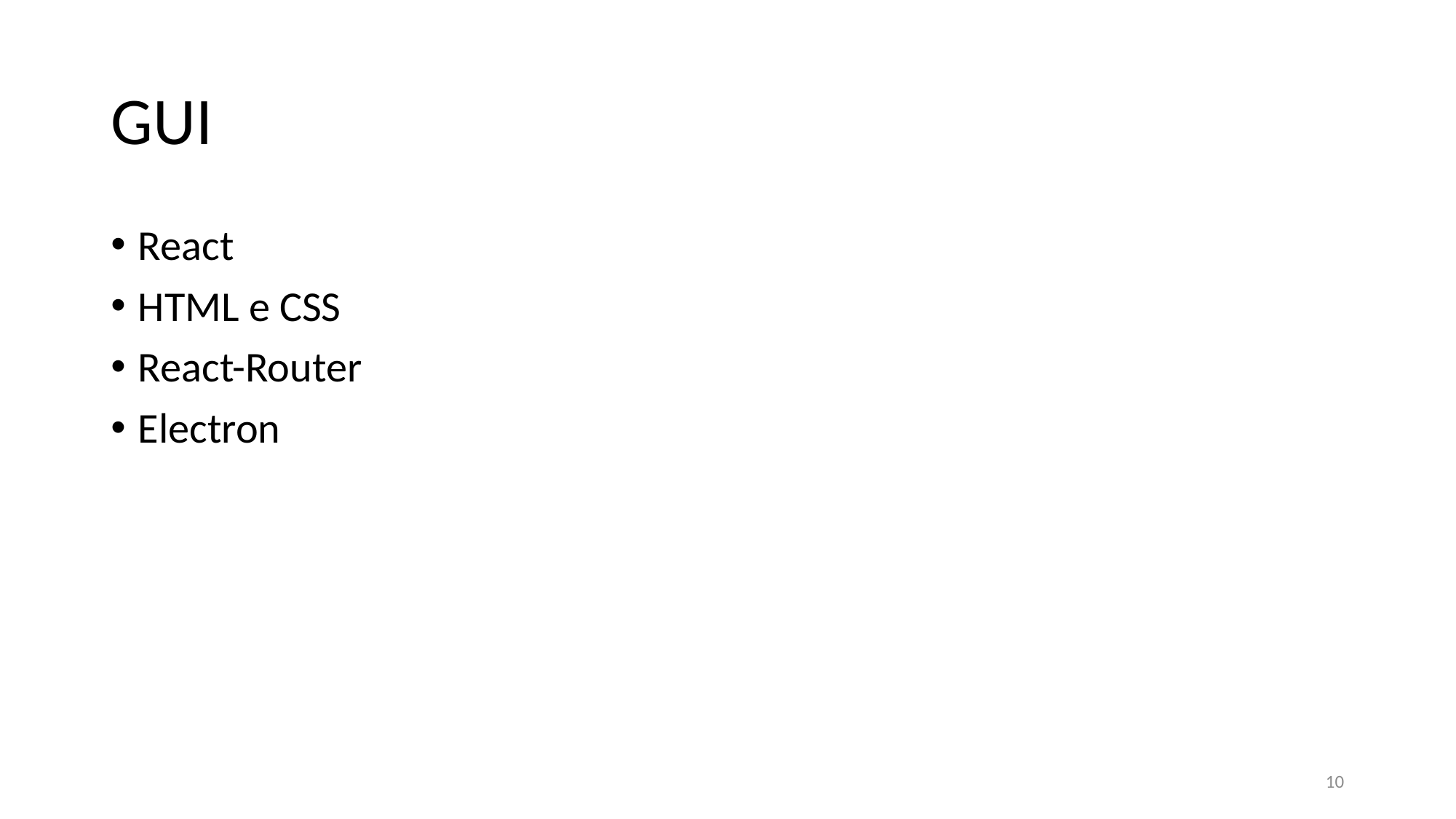

# GUI
React
HTML e CSS
React-Router
Electron
10